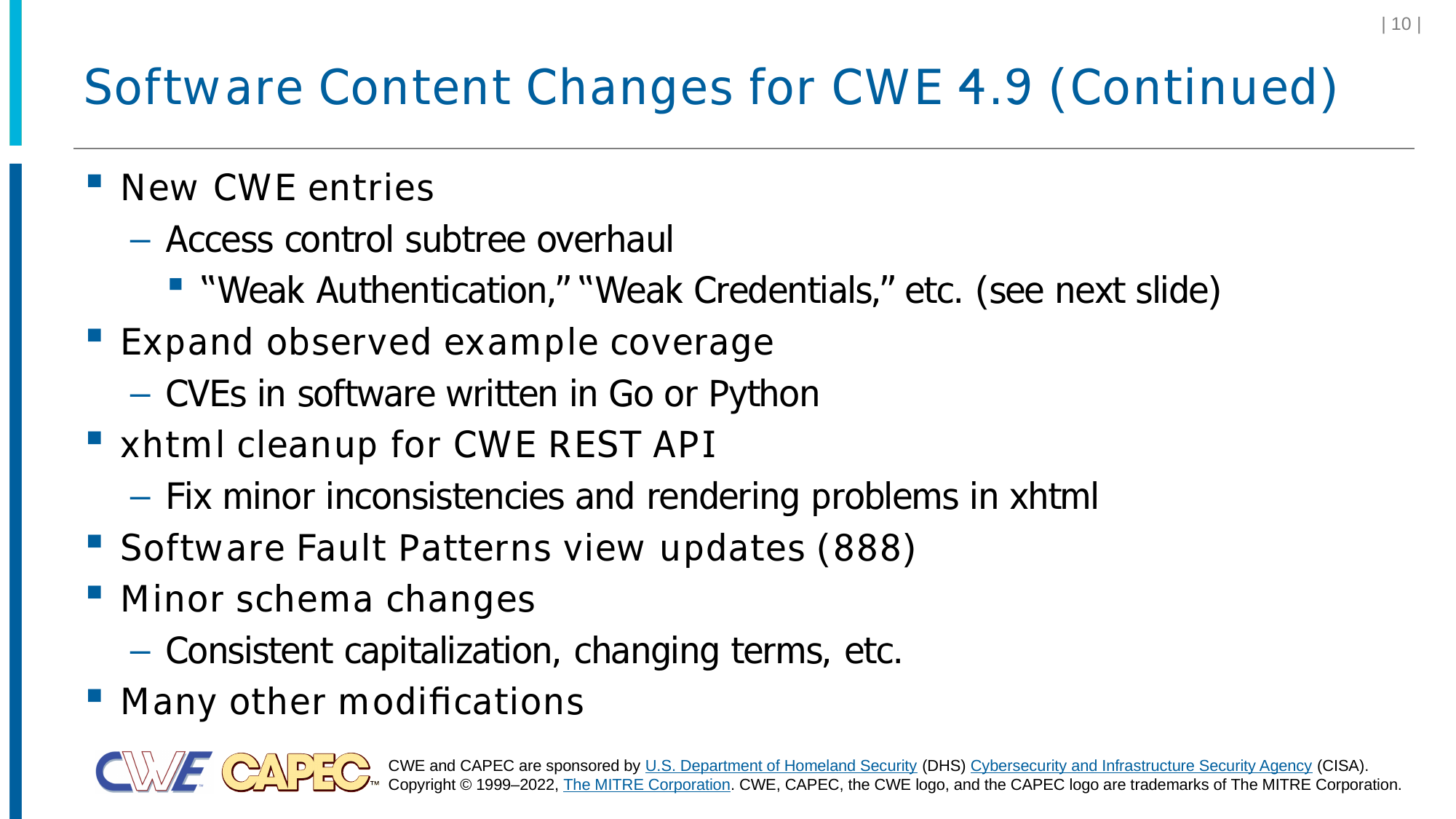

| 10 |
# Software Content Changes for CWE 4.9 (Continued)
New CWE entries
Access control subtree overhaul
“Weak Authentication,” “Weak Credentials,” etc. (see next slide)
Expand observed example coverage
CVEs in software written in Go or Python
xhtml cleanup for CWE REST API
Fix minor inconsistencies and rendering problems in xhtml
Software Fault Patterns view updates (888)
Minor schema changes
Consistent capitalization, changing terms, etc.
Many other modifications